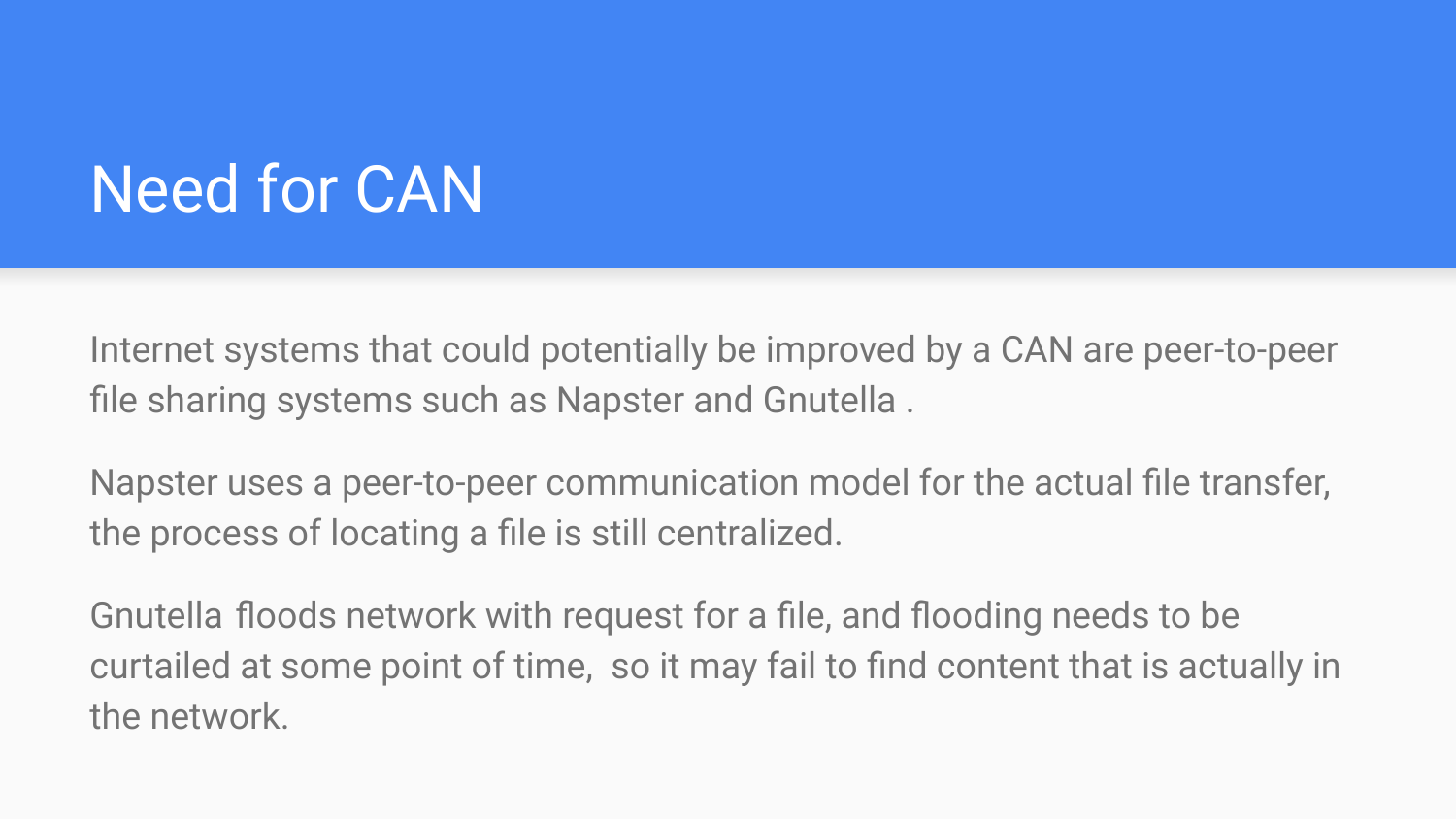

# Need for CAN
Internet systems that could potentially be improved by a CAN are peer-to-peer file sharing systems such as Napster and Gnutella .
Napster uses a peer-to-peer communication model for the actual file transfer, the process of locating a file is still centralized.
Gnutella 	floods network with request for a file, and flooding needs to be curtailed at some point of time,  so it may fail to find content that is actually in the network.